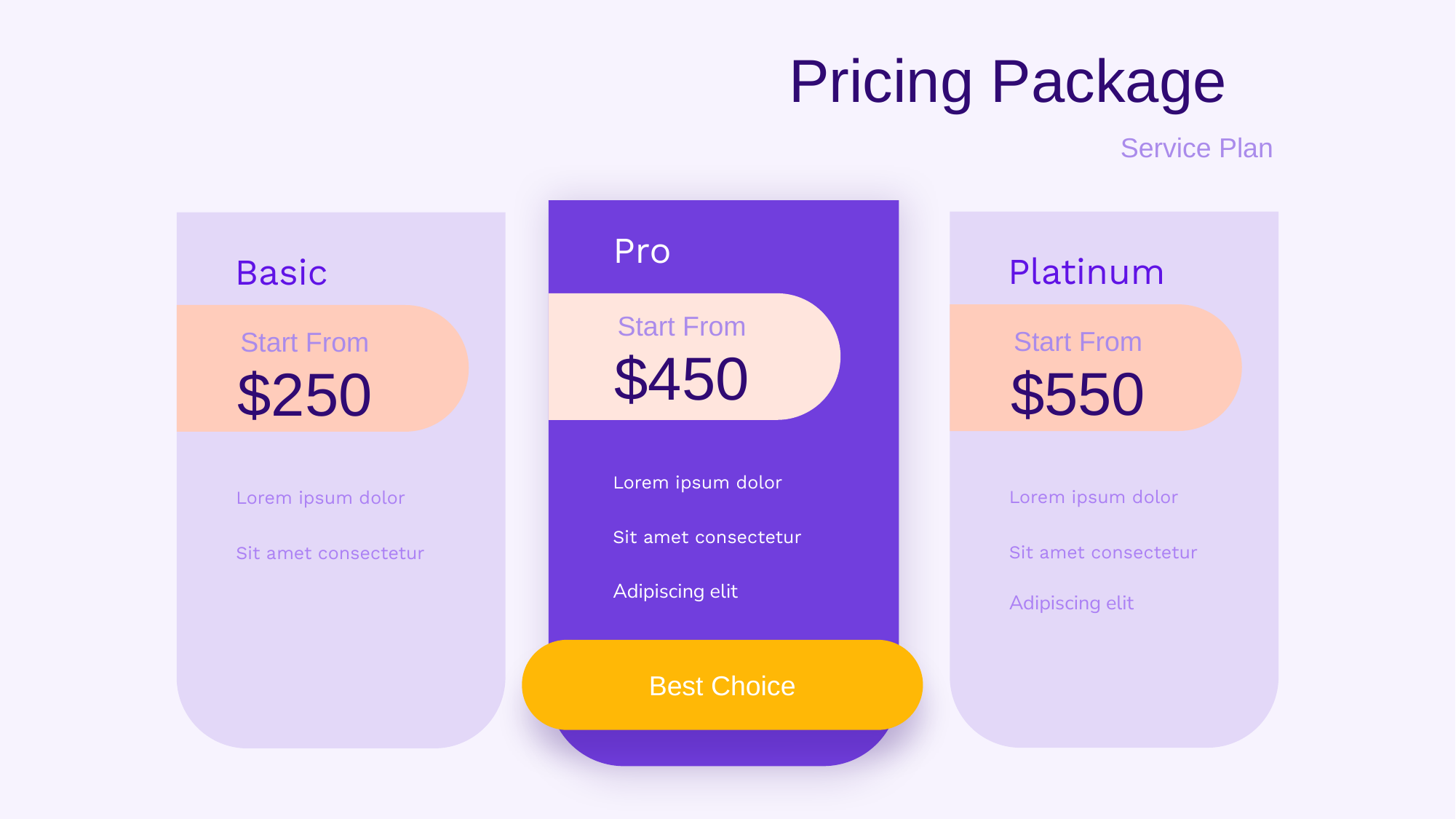

Pricing Package
Service Plan

Pro

Platinum
Basic
Start From
Start From
Start From
$450
$550
$250
Lorem ipsum dolor
Lorem ipsum dolor
Lorem ipsum dolor
Sit amet consectetur
Sit amet consectetur
Sit amet consectetur
Adipiscing elit
Adipiscing elit
Best Choice